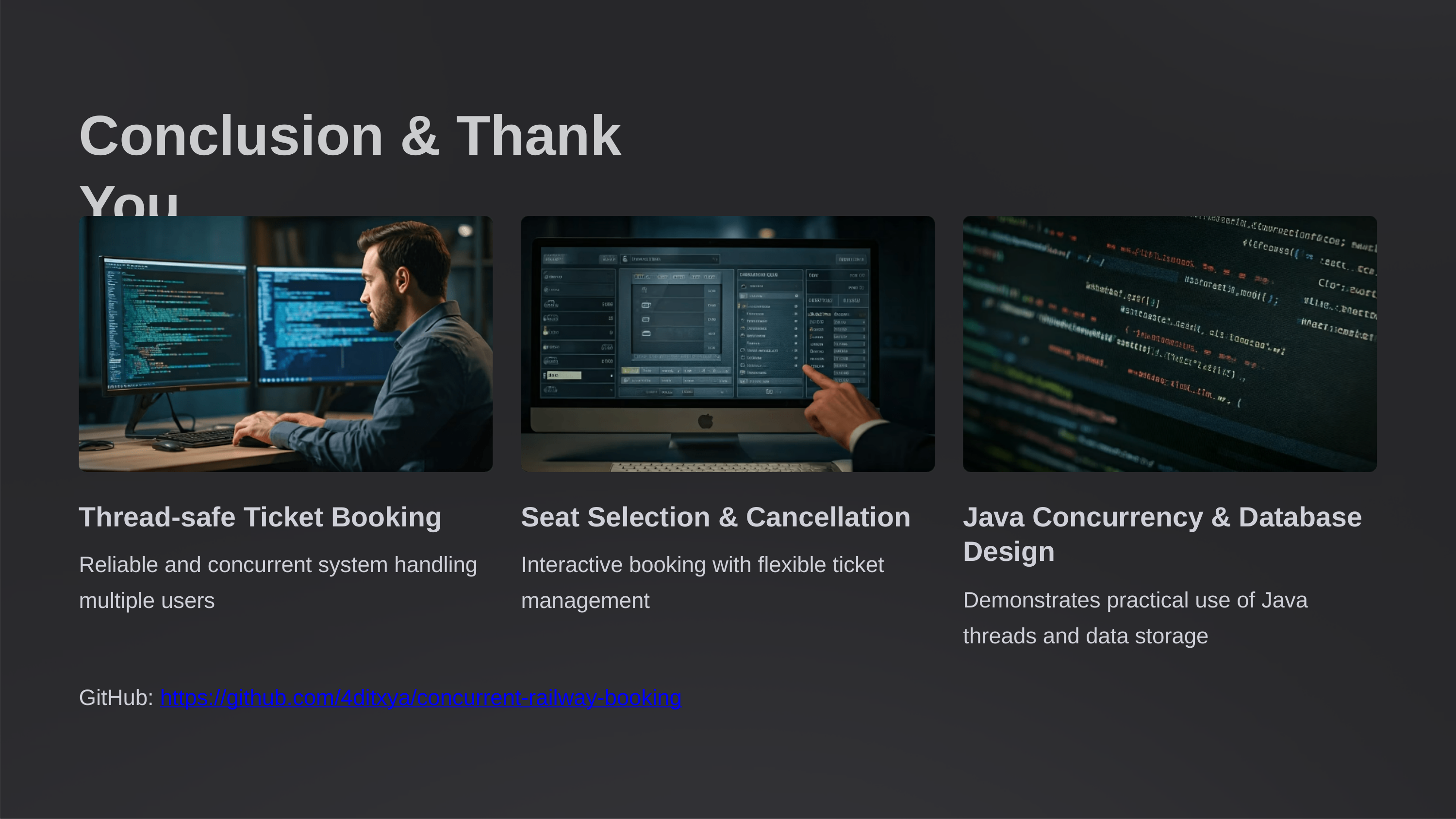

Conclusion & Thank You

Thread-safe Ticket Booking
Seat Selection & Cancellation
Java Concurrency & Database Design
Reliable and concurrent system handling multiple users
Interactive booking with flexible ticket management
Demonstrates practical use of Java threads and data storage
GitHub: https://github.com/4ditxya/concurrent-railway-booking